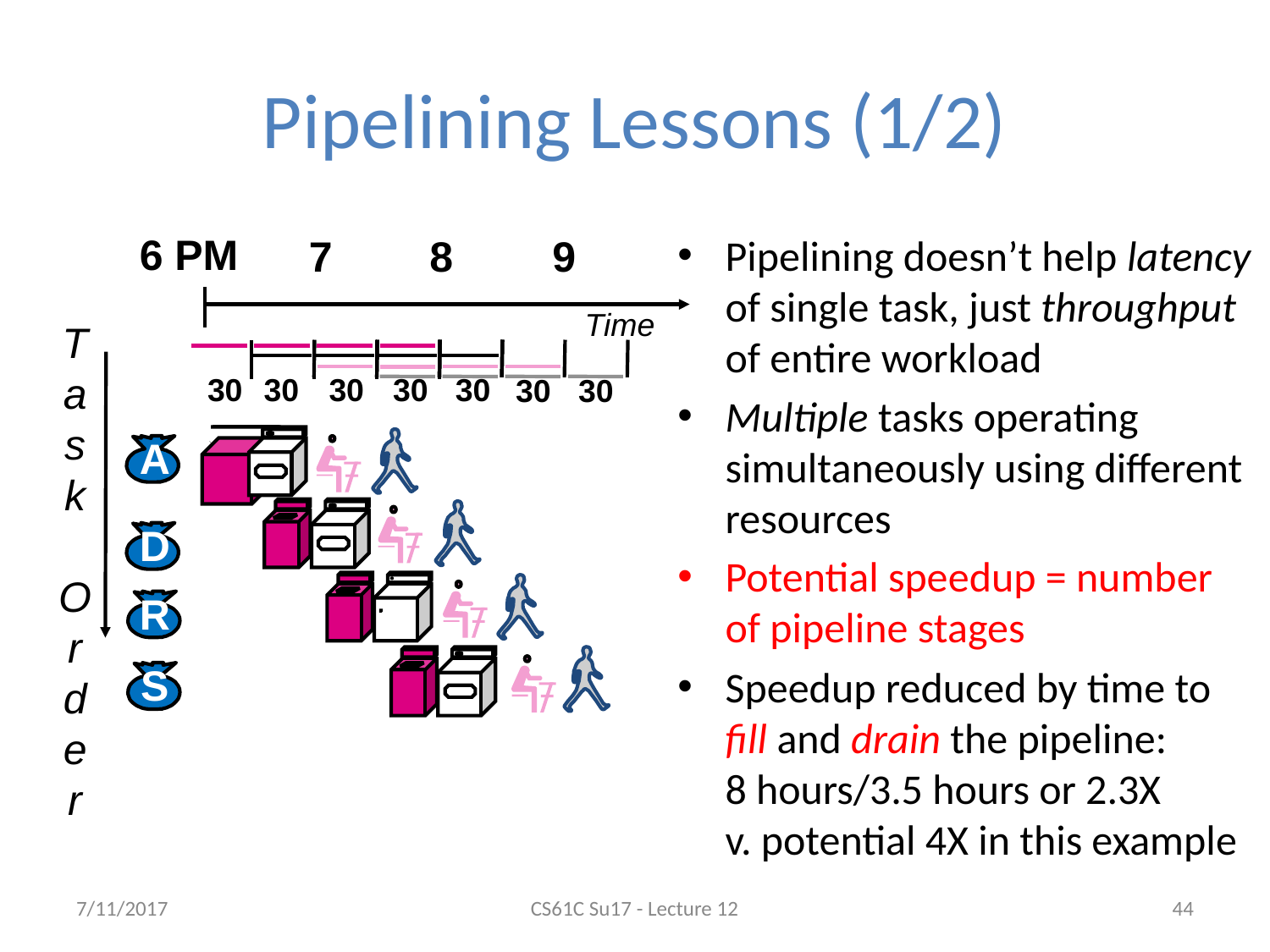

# Pipelining Lessons (1/2)
6 PM
Pipelining doesn’t help latency of single task, just throughput of entire workload
Multiple tasks operating simultaneously using different resources
Potential speedup = number  of pipeline stages
Speedup reduced by time to fill and drain the pipeline:
8 hours/3.5 hours or 2.3X
v. potential 4X in this example
7
8
9
Time
T
a
s
k

O
r
d
e
r
30
30
30
30
30
30
30
A

D

R

S

7/11/2017
CS61C Su17 - Lecture 12
44